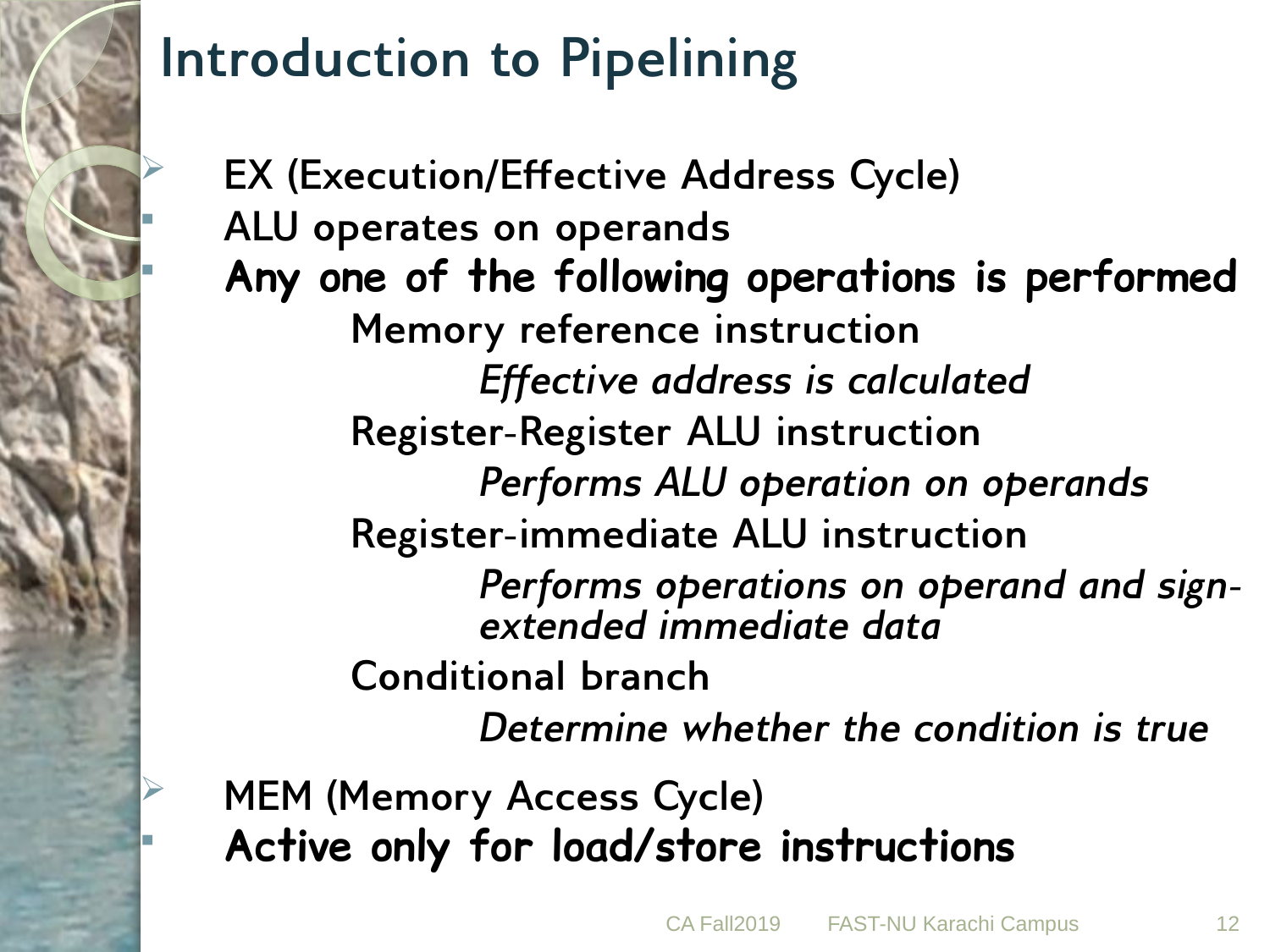

# Introduction to Pipelining
EX (Execution/Effective Address Cycle)
ALU operates on operands
Any one of the following operations is performed
		Memory reference instruction
			Effective address is calculated
		Register-Register ALU instruction
			Performs ALU operation on operands
		Register-immediate ALU instruction
			Performs operations on operand and sign-		extended immediate data
		Conditional branch
			Determine whether the condition is true

MEM (Memory Access Cycle)
Active only for load/store instructions
CA Fall2019
12
FAST-NU Karachi Campus